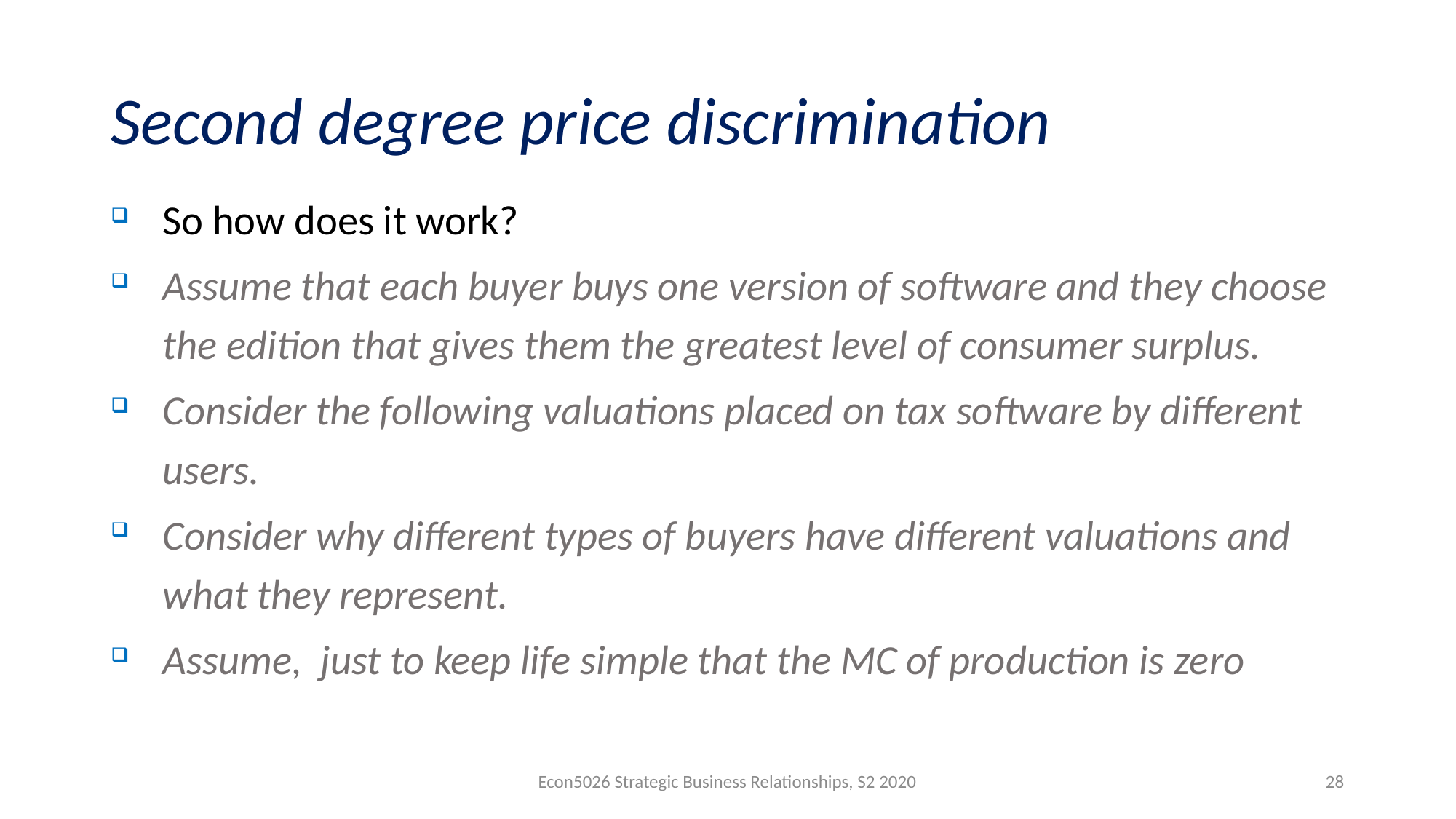

# Second degree price discrimination
So how does it work?
Assume that each buyer buys one version of software and they choose the edition that gives them the greatest level of consumer surplus.
Consider the following valuations placed on tax software by different users.
Consider why different types of buyers have different valuations and what they represent.
Assume,  just to keep life simple that the MC of production is zero

Econ5026 Strategic Business Relationships, S2 2020
28